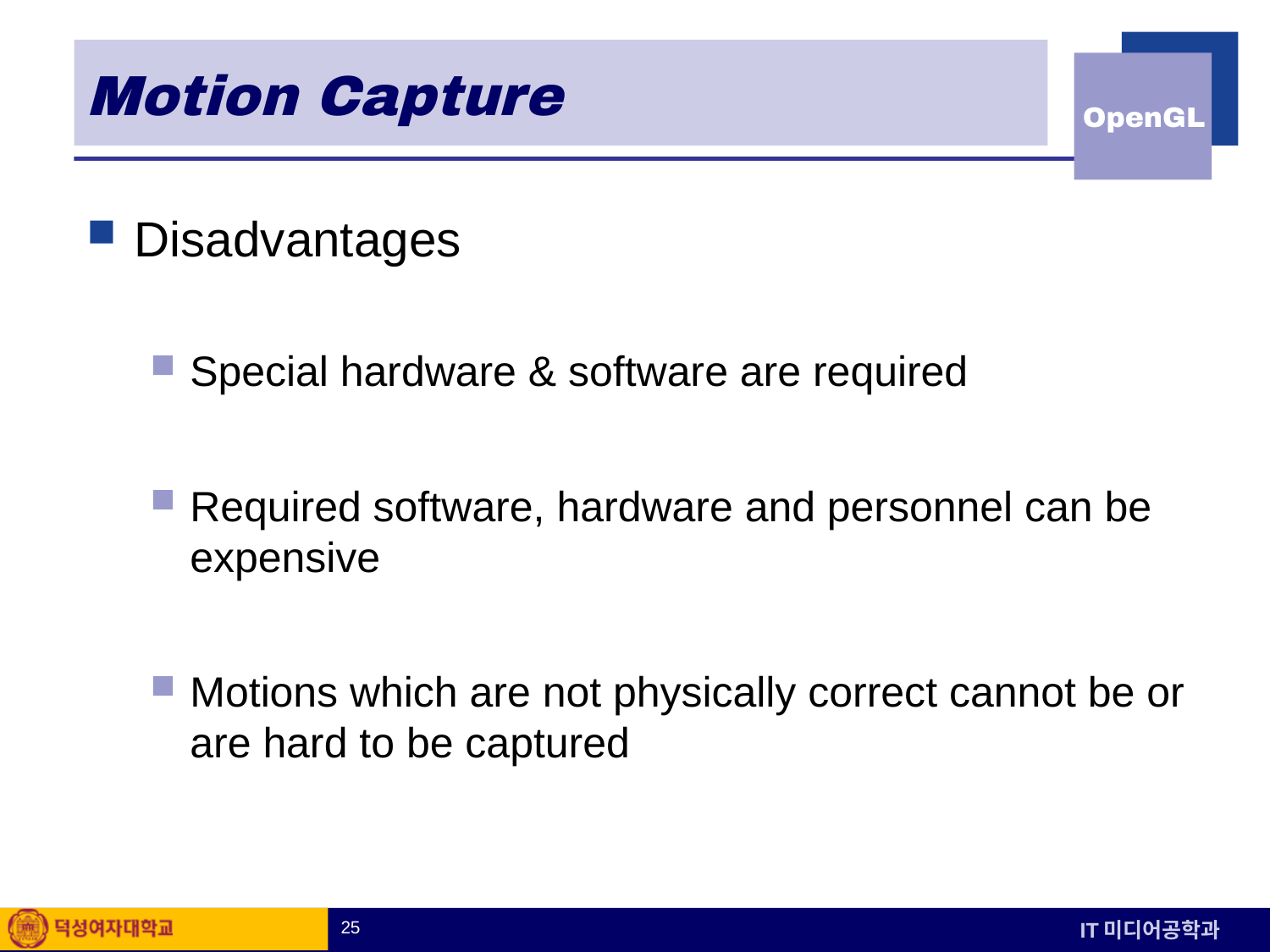

# Motion Capture
Disadvantages

Special hardware & software are required

Required software, hardware and personnel can be expensive

Motions which are not physically correct cannot be or are hard to be captured

25